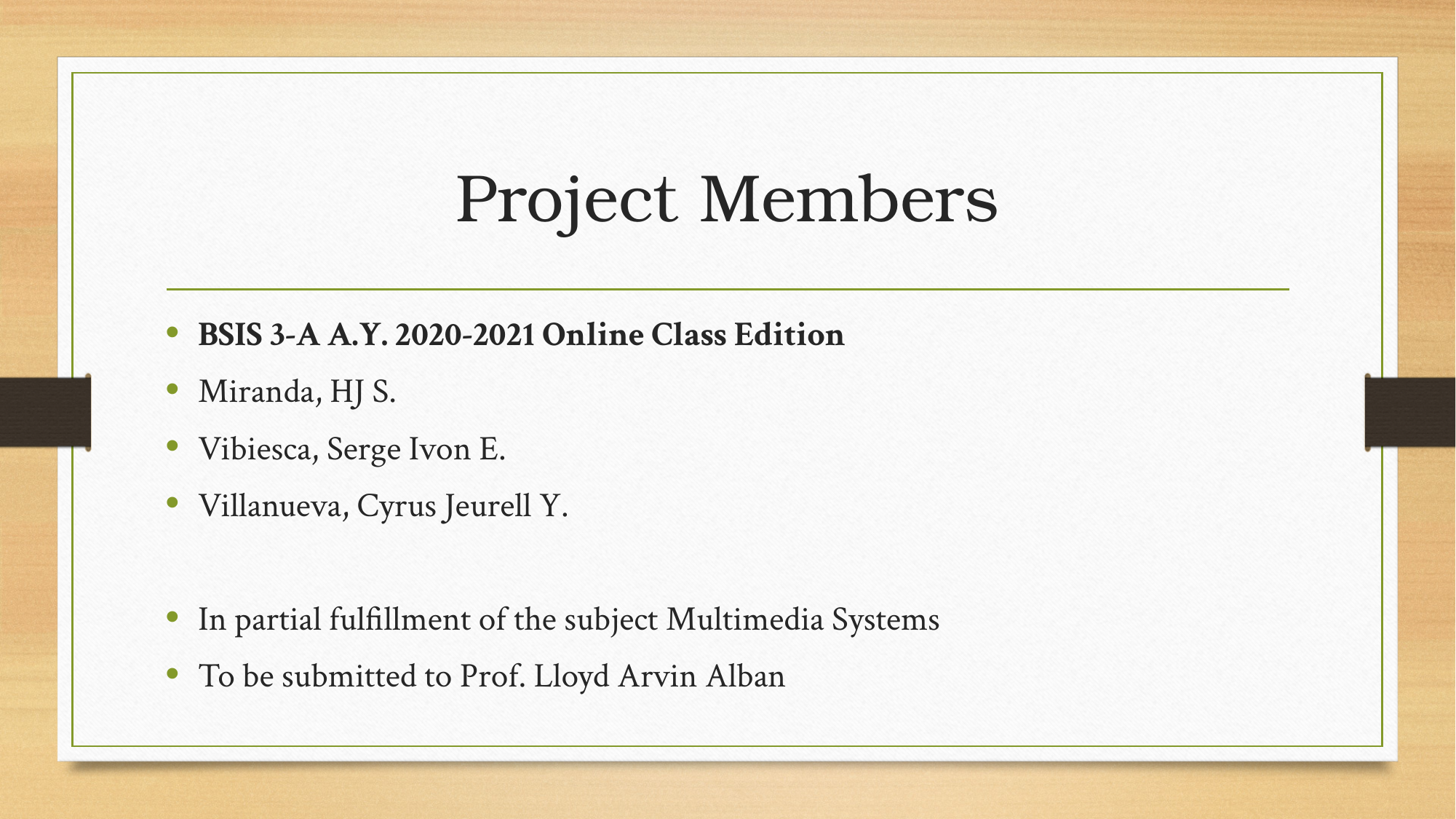

# Project Members
BSIS 3-A A.Y. 2020-2021 Online Class Edition
Miranda, HJ S.
Vibiesca, Serge Ivon E.
Villanueva, Cyrus Jeurell Y.

In partial fulfillment of the subject Multimedia Systems
To be submitted to Prof. Lloyd Arvin Alban